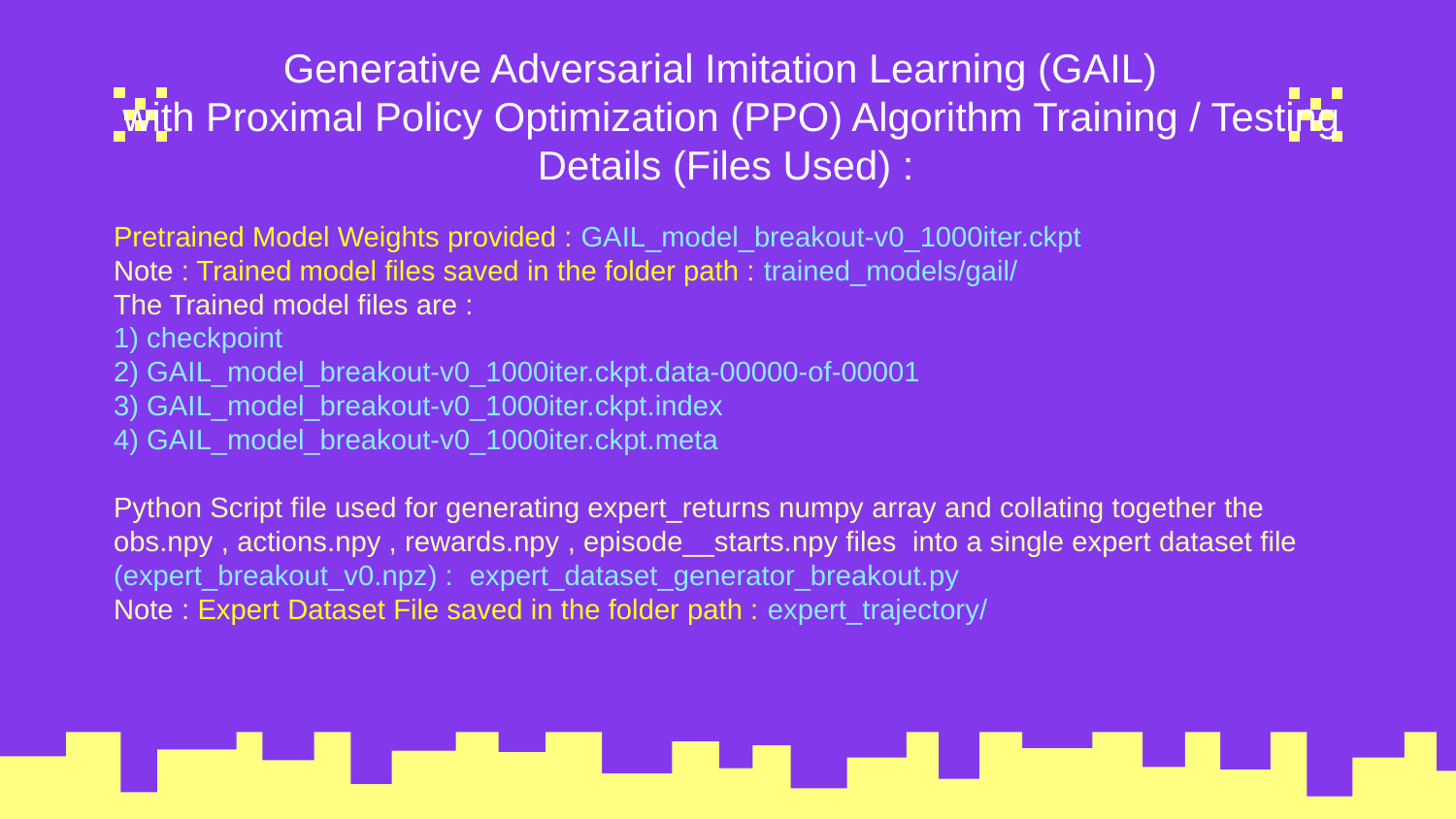

# Generative Adversarial Imitation Learning (GAIL) with Proximal Policy Optimization (PPO) Algorithm Training / Testing Details (Files Used) :
Pretrained Model Weights provided : GAIL_model_breakout-v0_1000iter.ckpt
Note : Trained model files saved in the folder path : trained_models/gail/
The Trained model files are :
1) checkpoint
2) GAIL_model_breakout-v0_1000iter.ckpt.data-00000-of-00001
3) GAIL_model_breakout-v0_1000iter.ckpt.index
4) GAIL_model_breakout-v0_1000iter.ckpt.meta

Python Script file used for generating expert_returns numpy array and collating together the obs.npy , actions.npy , rewards.npy , episode__starts.npy files  into a single expert dataset file (expert_breakout_v0.npz) :  expert_dataset_generator_breakout.py
Note : Expert Dataset File saved in the folder path : expert_trajectory/